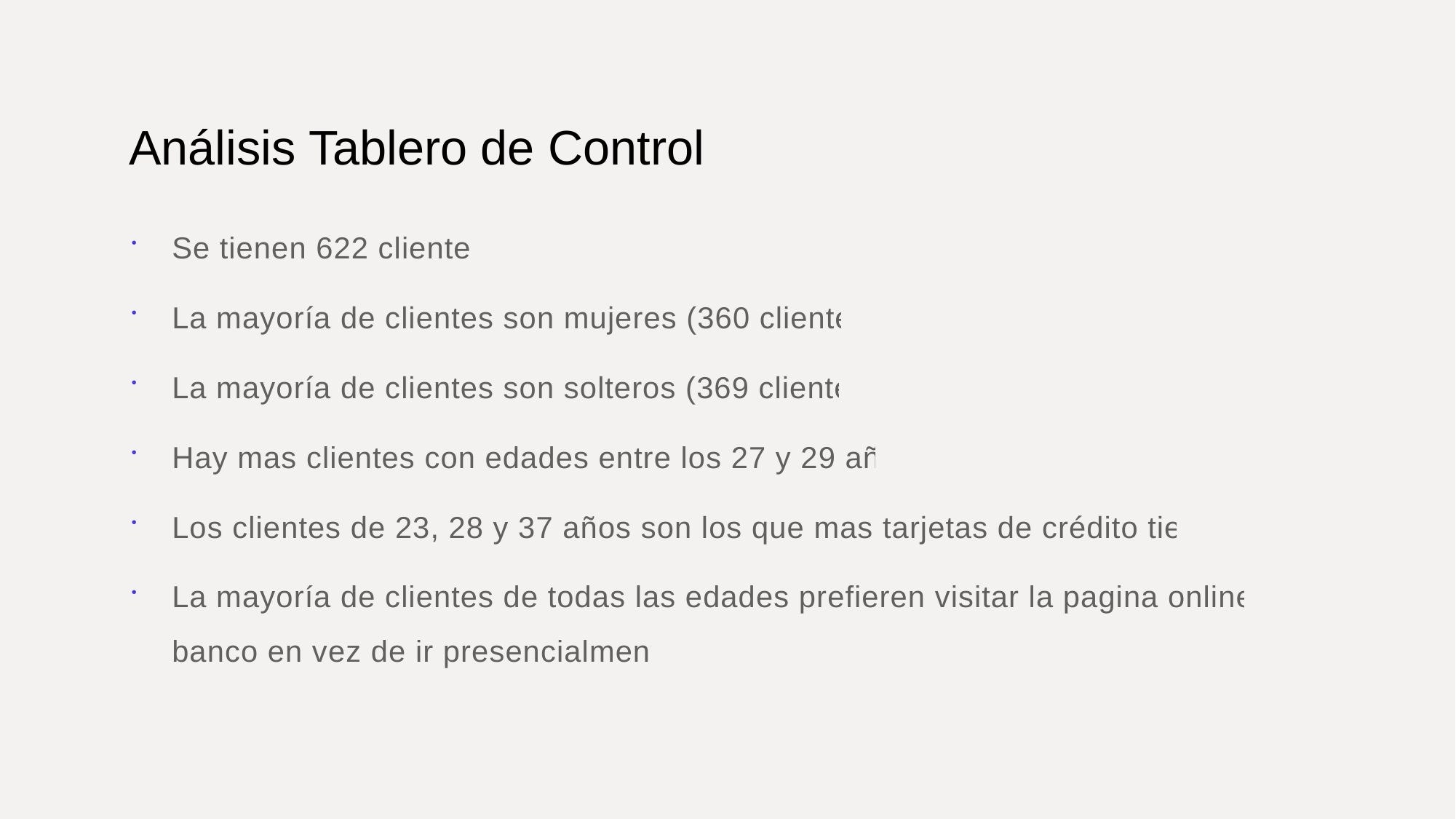

# Análisis Tablero de Control
Se tienen 622 clientes
La mayoría de clientes son mujeres (360 clientes)
La mayoría de clientes son solteros (369 clientes)
Hay mas clientes con edades entre los 27 y 29 años
Los clientes de 23, 28 y 37 años son los que mas tarjetas de crédito tienen
La mayoría de clientes de todas las edades prefieren visitar la pagina online del banco en vez de ir presencialmente